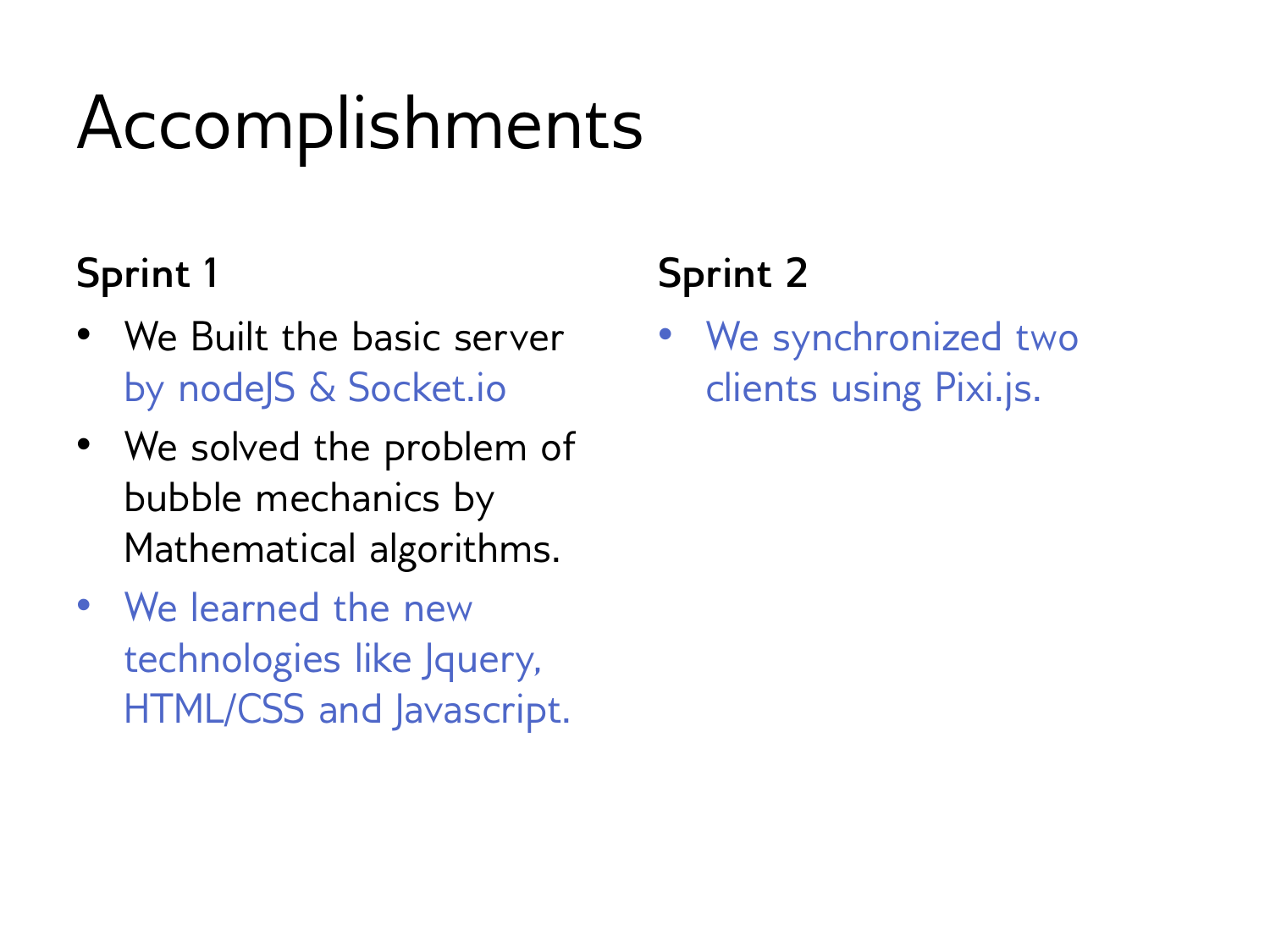

# Accomplishments
Sprint 1
Sprint 2
We Built the basic server by nodeJS & Socket.io
We solved the problem of bubble mechanics by Mathematical algorithms.
We learned the new technologies like Jquery, HTML/CSS and Javascript.

We synchronized two clients using Pixi.js.